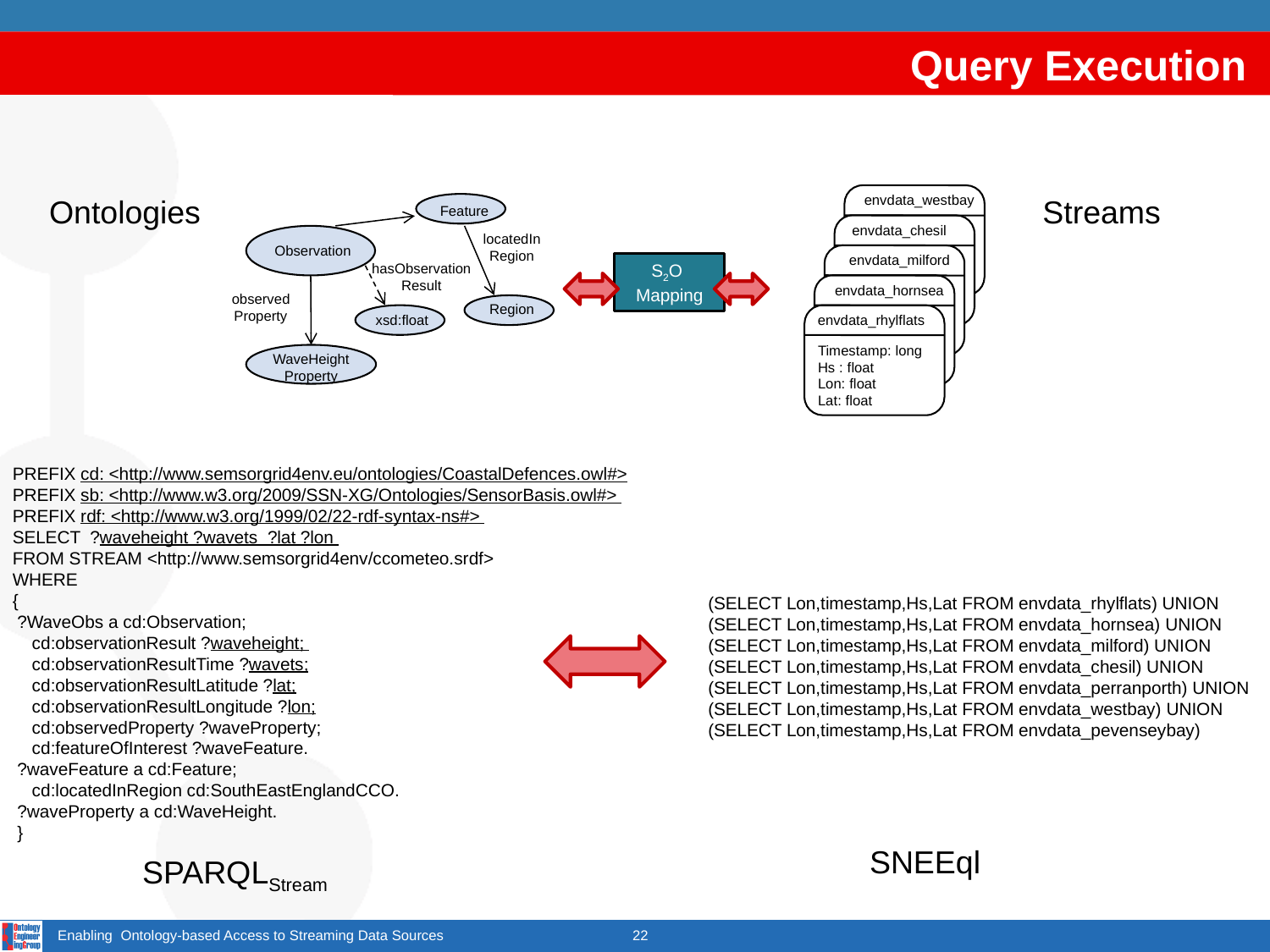

# Query Execution
v
envdata_westbay
Ontologies
Streams

Feature
envdata_chesil
v
locatedInRegion

Observation
v
envdata_milford
S2O
Mapping
hasObservationResult

v
envdata_hornsea
observedProperty
Region

xsd:float

envdata_rhylflats
Timestamp: long
Hs : float
Lon: float
Lat: float
WaveHeightProperty

PREFIX cd: <http://www.semsorgrid4env.eu/ontologies/CoastalDefences.owl#>
PREFIX sb: <http://www.w3.org/2009/SSN-XG/Ontologies/SensorBasis.owl#>
PREFIX rdf: <http://www.w3.org/1999/02/22-rdf-syntax-ns#>
SELECT  ?waveheight ?wavets  ?lat ?lon
FROM STREAM <http://www.semsorgrid4env/ccometeo.srdf>
WHERE
{
 ?WaveObs a cd:Observation;
    cd:observationResult ?waveheight;
    cd:observationResultTime ?wavets;
    cd:observationResultLatitude ?lat;
    cd:observationResultLongitude ?lon;
    cd:observedProperty ?waveProperty;
    cd:featureOfInterest ?waveFeature.
 ?waveFeature a cd:Feature;
    cd:locatedInRegion cd:SouthEastEnglandCCO.
 ?waveProperty a cd:WaveHeight.
 }
(SELECT Lon,timestamp,Hs,Lat FROM envdata_rhylflats) UNION
(SELECT Lon,timestamp,Hs,Lat FROM envdata_hornsea) UNION
(SELECT Lon,timestamp,Hs,Lat FROM envdata_milford) UNION
(SELECT Lon,timestamp,Hs,Lat FROM envdata_chesil) UNION
(SELECT Lon,timestamp,Hs,Lat FROM envdata_perranporth) UNION
(SELECT Lon,timestamp,Hs,Lat FROM envdata_westbay) UNION
(SELECT Lon,timestamp,Hs,Lat FROM envdata_pevenseybay)

SNEEql
SPARQLStream
Enabling  Ontology-based Access to Streaming Data Sources

22